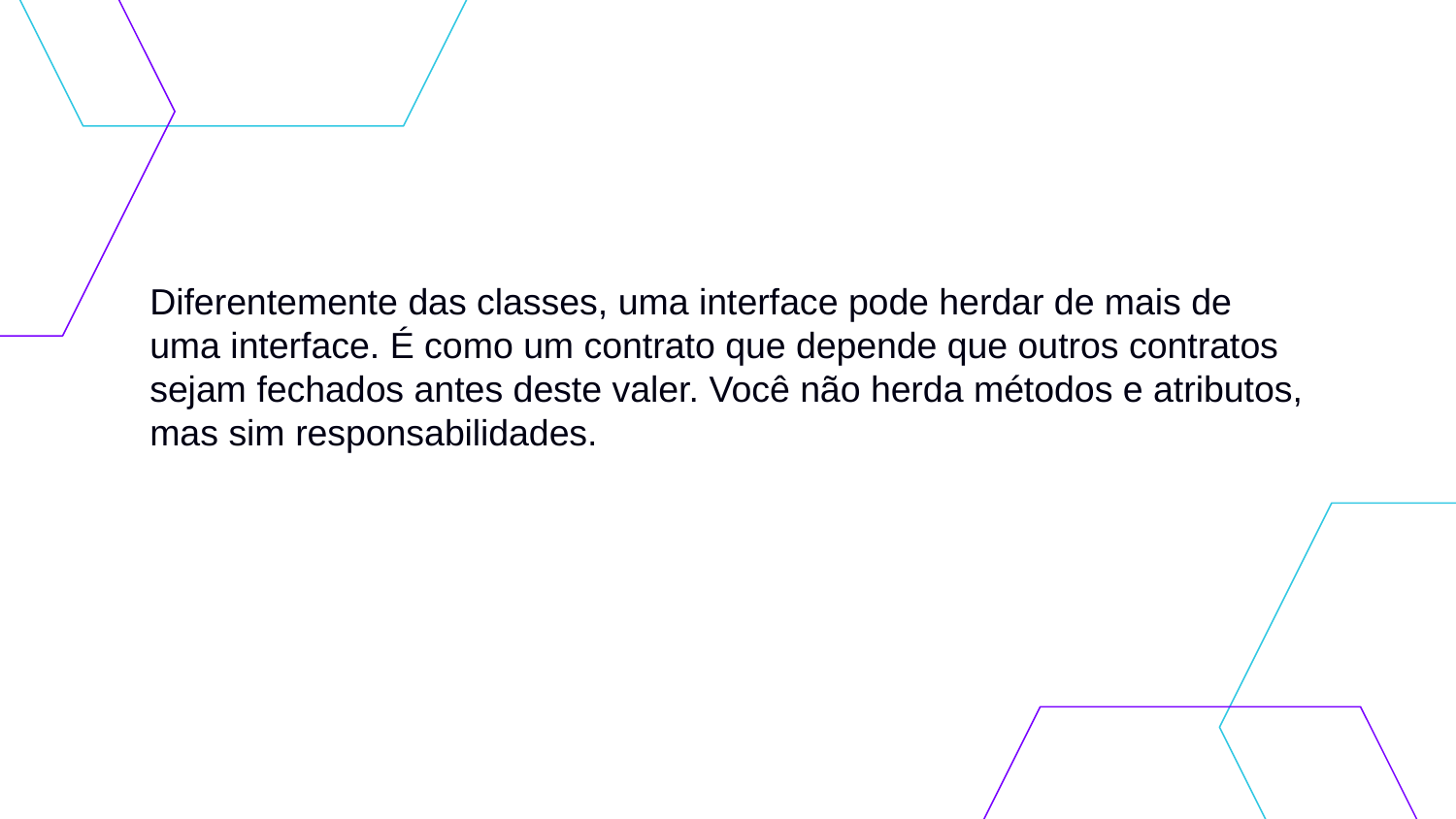

Diferentemente das classes, uma interface pode herdar de mais de uma interface. É como um contrato que depende que outros contratos sejam fechados antes deste valer. Você não herda métodos e atributos, mas sim responsabilidades.